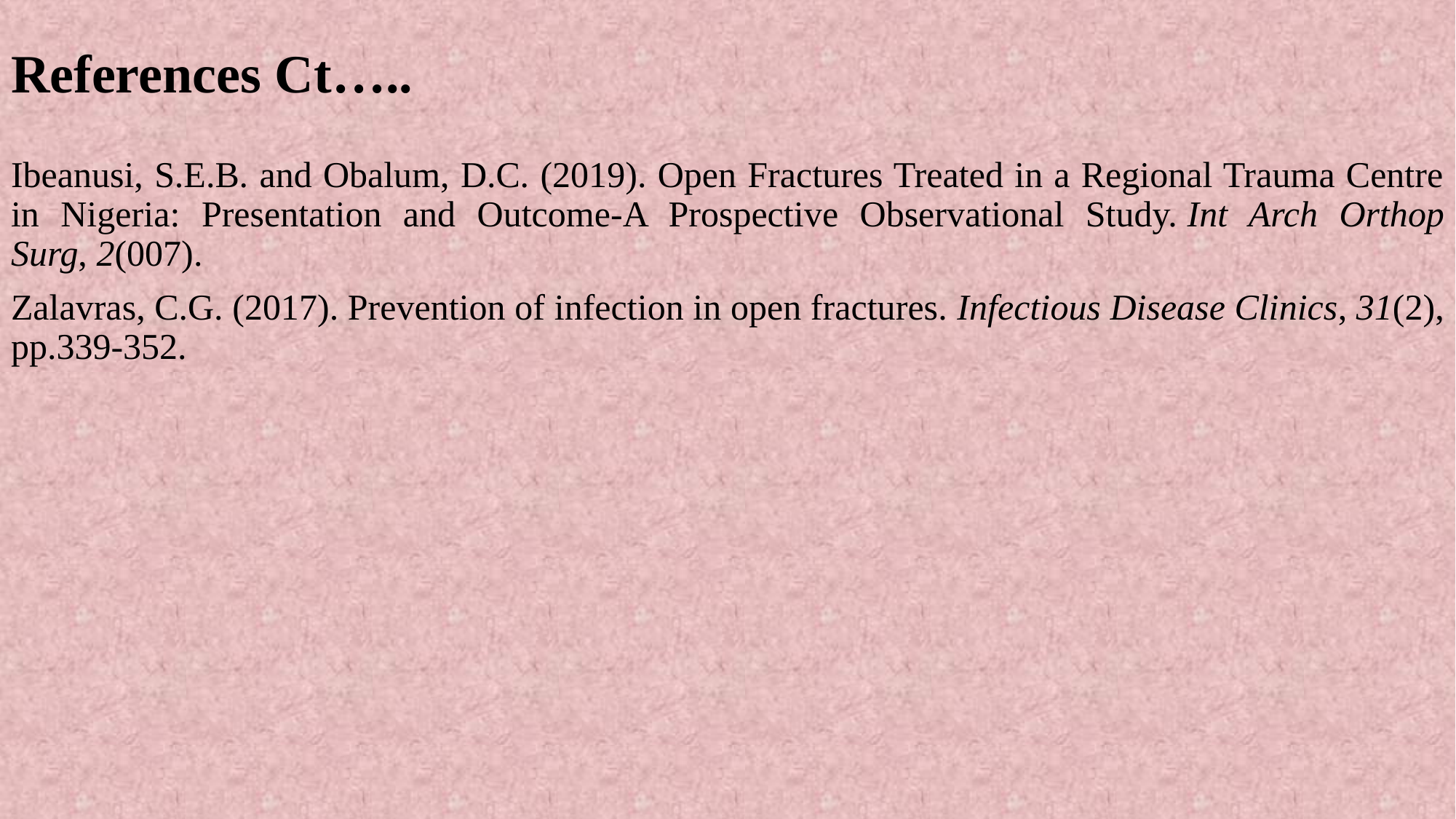

# References Ct…..
Ibeanusi, S.E.B. and Obalum, D.C. (2019). Open Fractures Treated in a Regional Trauma Centre in Nigeria: Presentation and Outcome-A Prospective Observational Study. Int Arch Orthop Surg, 2(007).
Zalavras, C.G. (2017). Prevention of infection in open fractures. Infectious Disease Clinics, 31(2), pp.339-352.